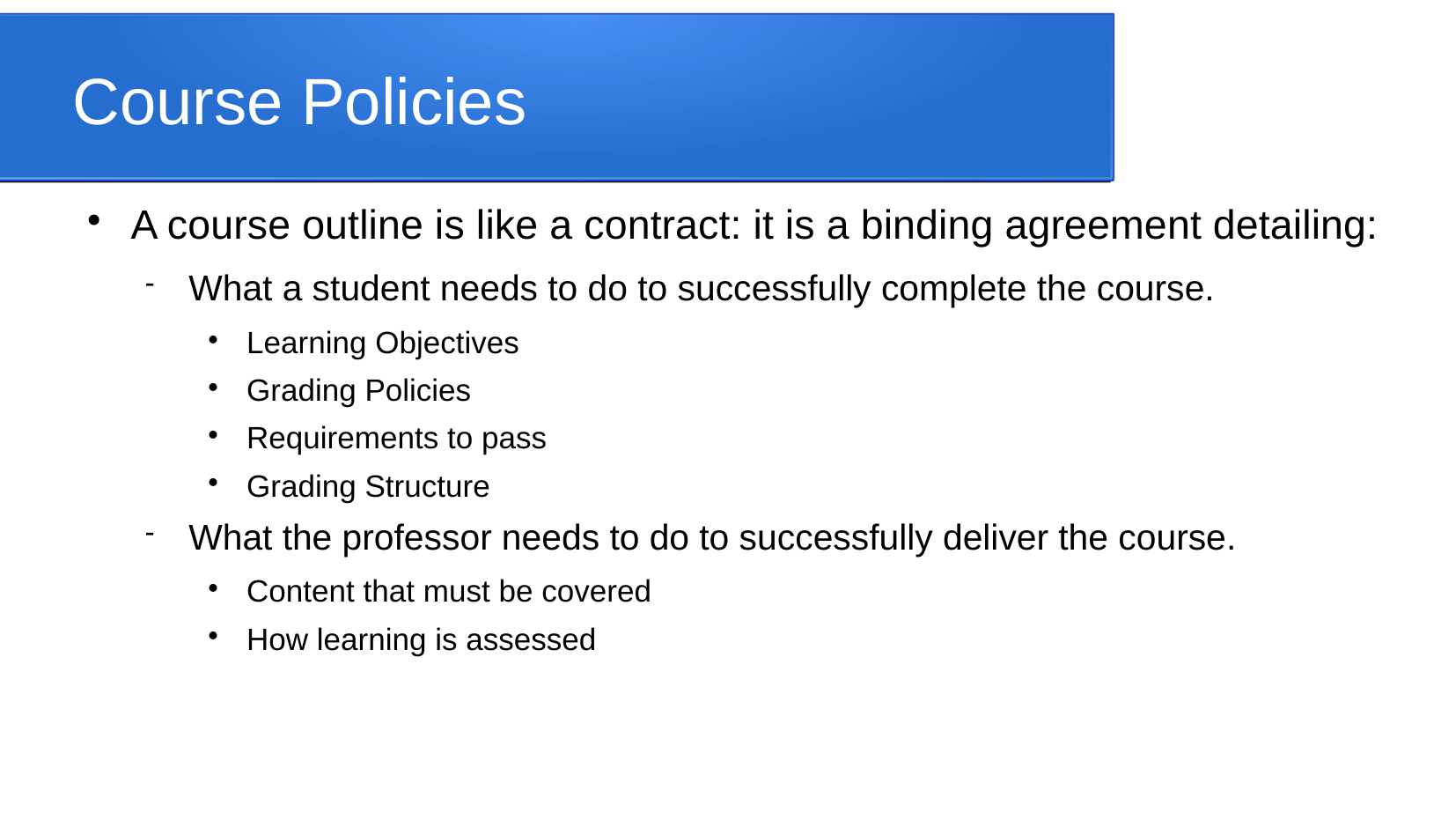

Course Policies
A course outline is like a contract: it is a binding agreement detailing:
What a student needs to do to successfully complete the course.
Learning Objectives
Grading Policies
Requirements to pass
Grading Structure
What the professor needs to do to successfully deliver the course.
Content that must be covered
How learning is assessed